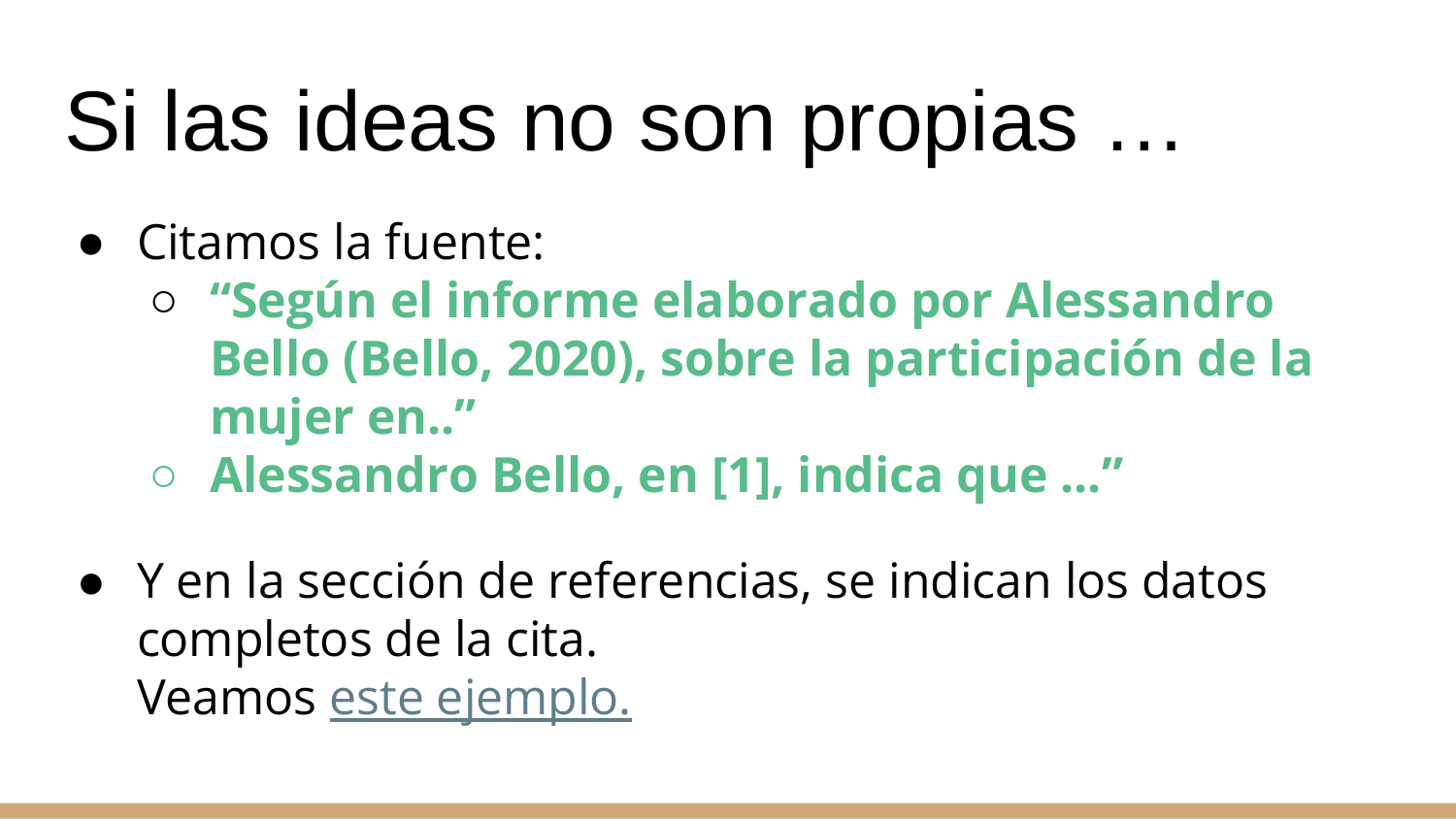

# Si las ideas no son propias …
Citamos la fuente:
“Según el informe elaborado por Alessandro Bello (Bello, 2020), sobre la participación de la mujer en..”
Alessandro Bello, en [1], indica que ...”

Y en la sección de referencias, se indican los datos completos de la cita.
Veamos este ejemplo.